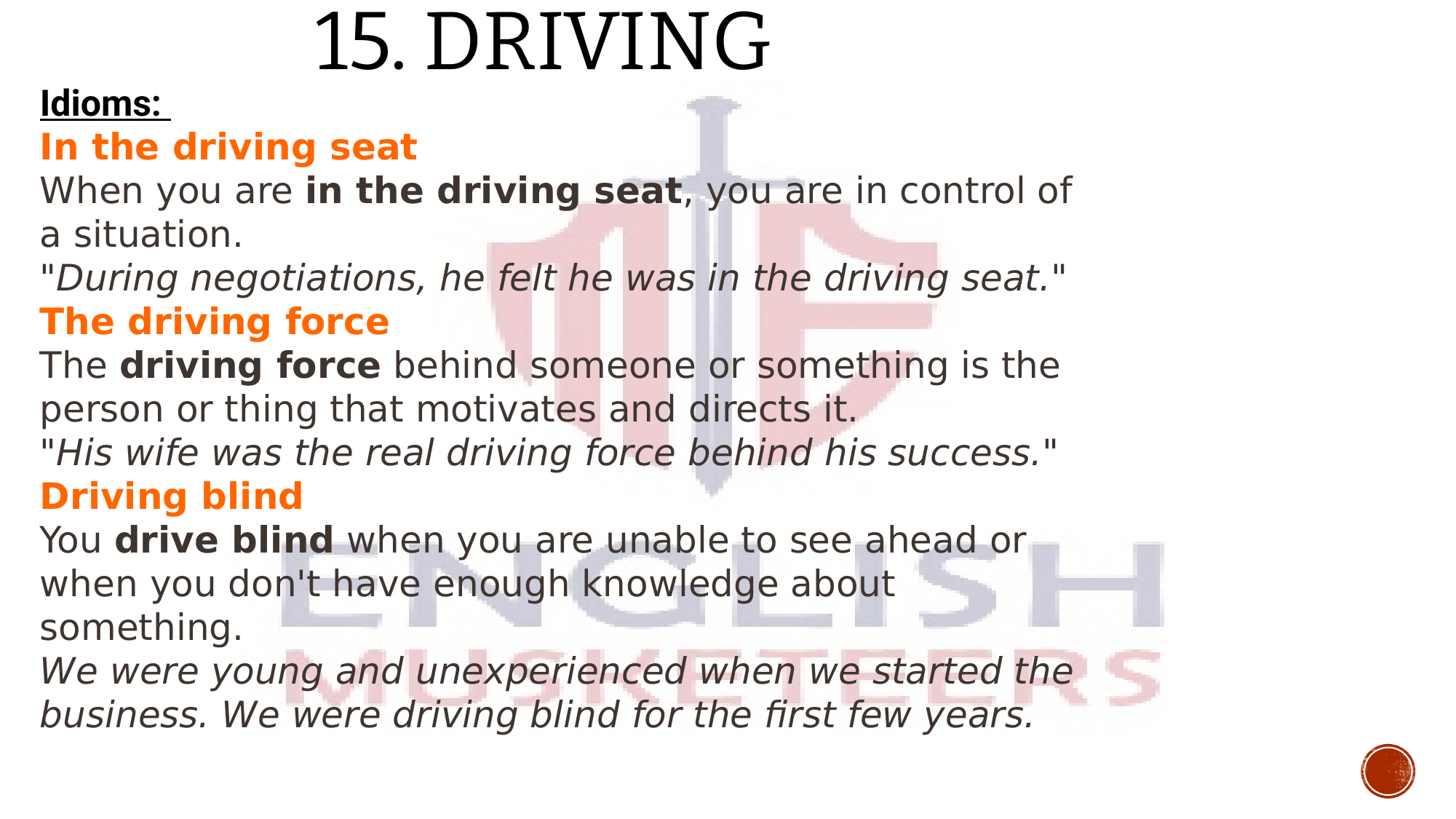

# 15. Driving
Idioms:
In the driving seat
When you are in the driving seat, you are in control of a situation.
"During negotiations, he felt he was in the driving seat."
The driving force
The driving force behind someone or something is the person or thing that motivates and directs it.
"His wife was the real driving force behind his success."
Driving blind
You drive blind when you are unable to see ahead or when you don't have enough knowledge about something.
We were young and unexperienced when we started the business. We were driving blind for the first few years.